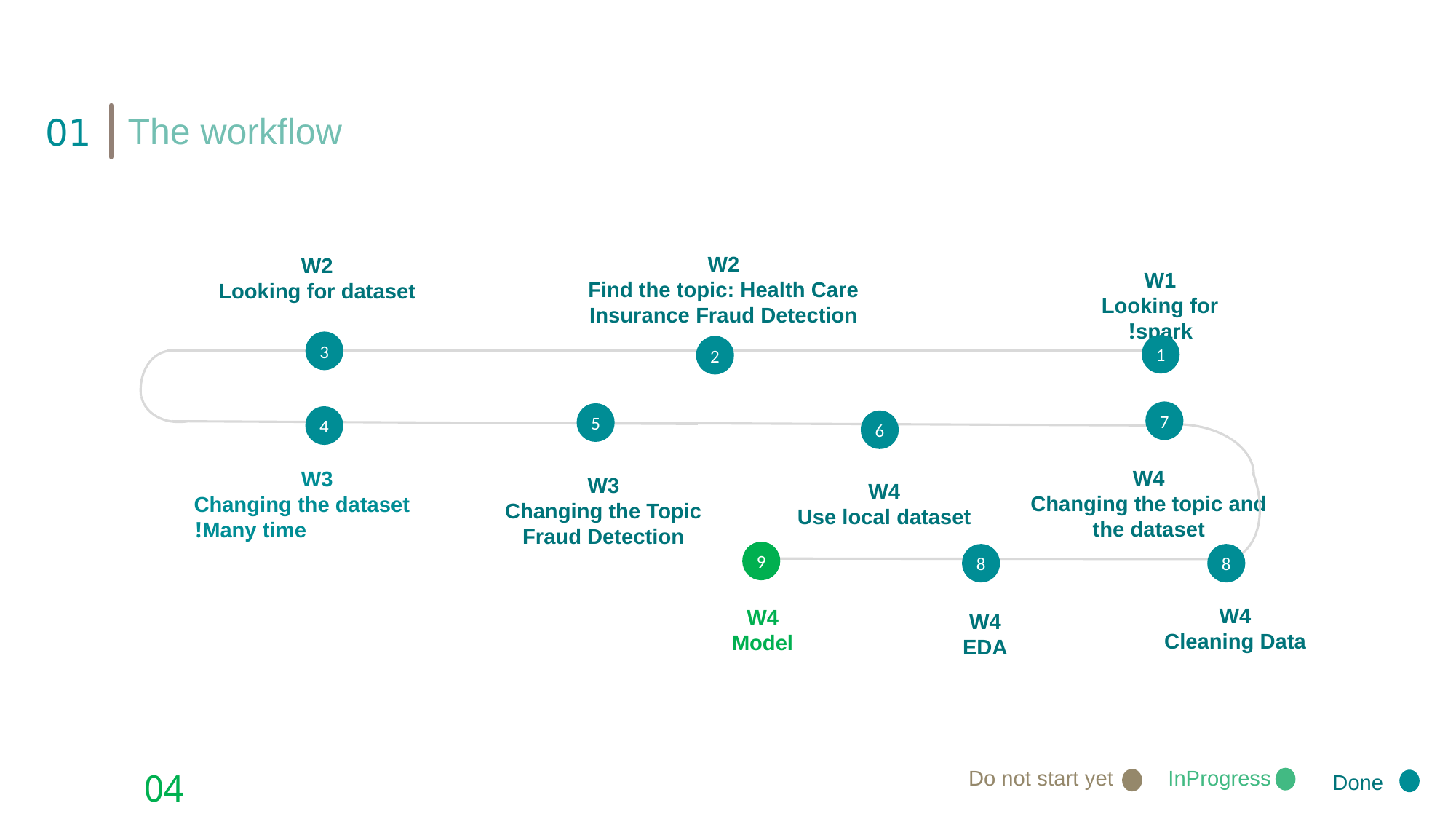

01
The workflow
W2
Find the topic: Health Care Insurance Fraud Detection
W2
Looking for dataset
W1
Looking for spark!
المرحلة الرابعة
المرحلة الثالثة
المرحلة الثانية
3
1
2

4
W3
Changing the dataset Many time!

5
6
W3
Changing the Topic
Fraud Detection
W4
Use local dataset

7

W4
Changing the topic and the dataset
9
8
8
W4
Cleaning Data
W4
Model
W4
EDA
Do not start yet
InProgress

Done

04